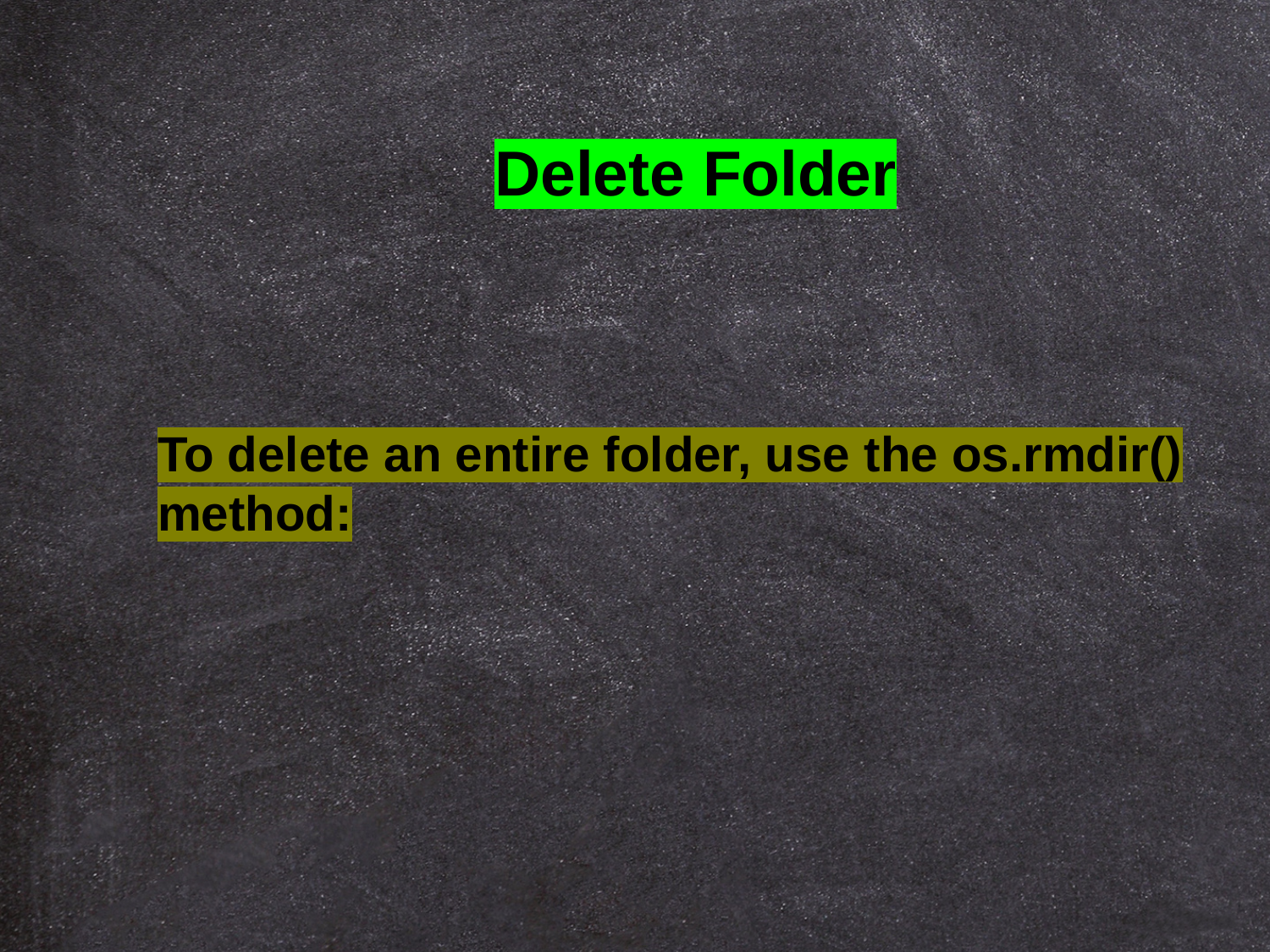

Delete Folder
To delete an entire folder, use the os.rmdir() method: